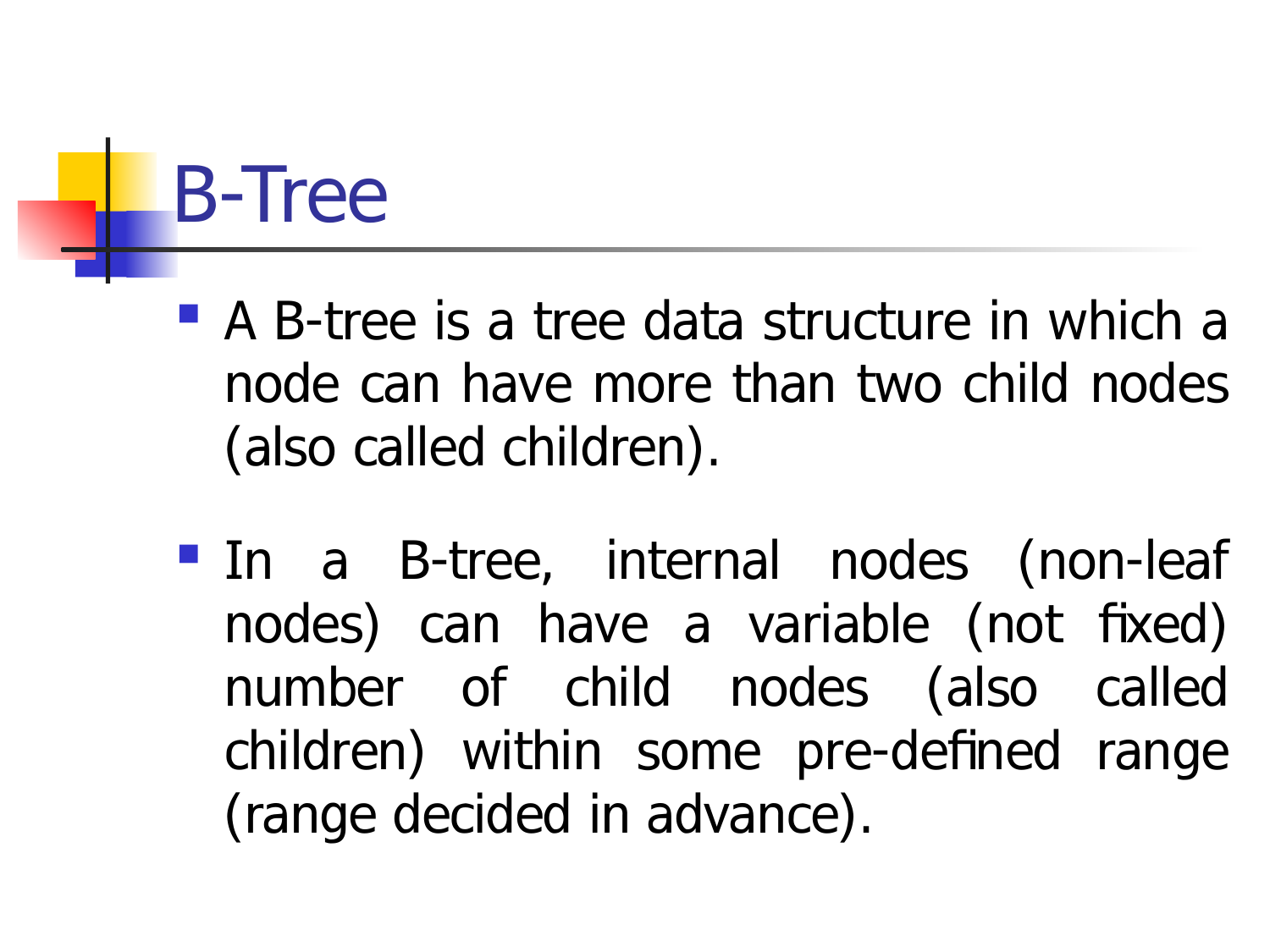

# B-Tree
A B-tree is a tree data structure in which a node can have more than two child nodes (also called children).

In a B-tree, internal nodes (non-leaf nodes) can have a variable (not fixed) number of child nodes (also called children) within some pre-defined range (range decided in advance).